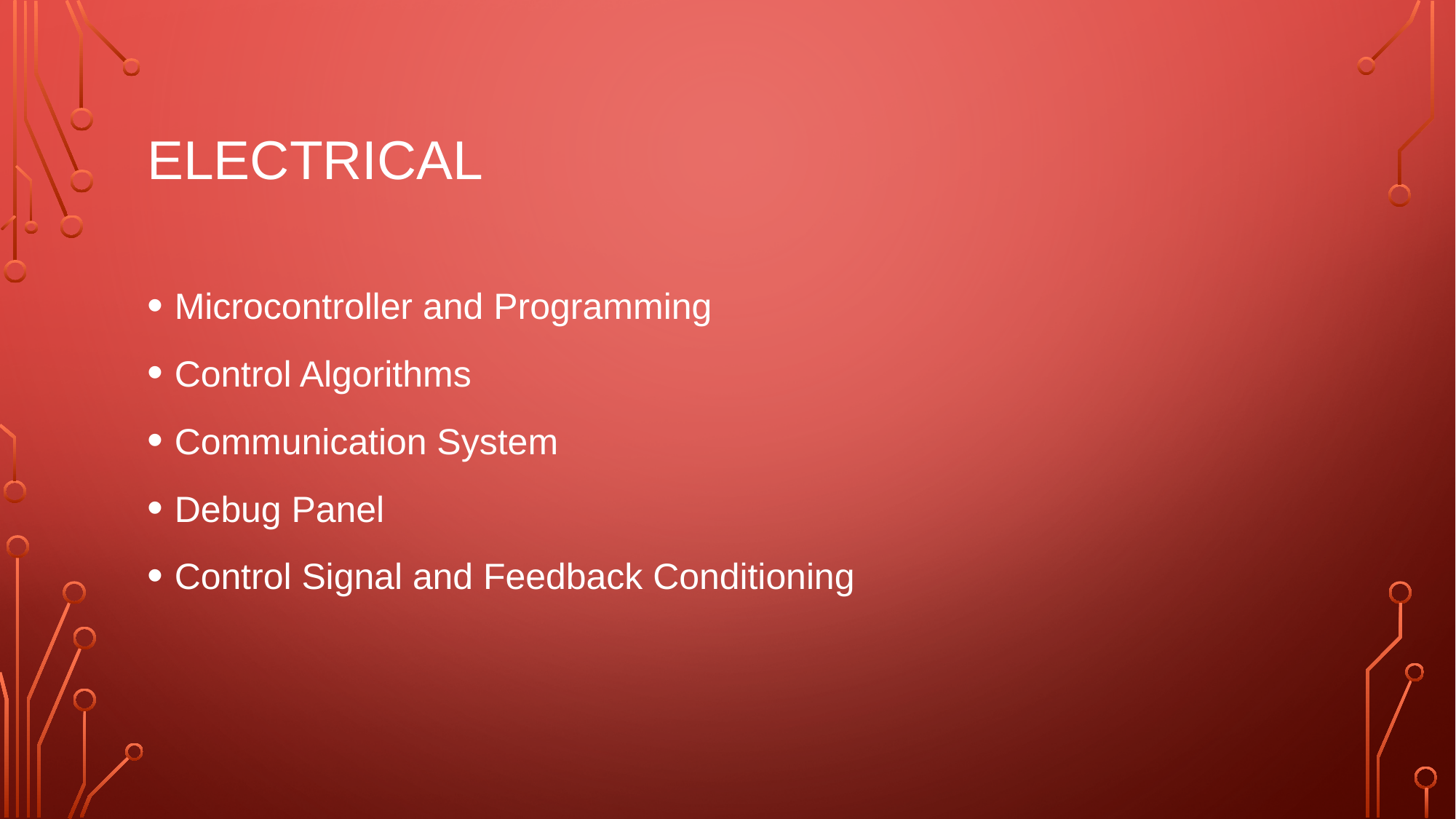

# Electrical
Microcontroller and Programming
Control Algorithms
Communication System
Debug Panel
Control Signal and Feedback Conditioning